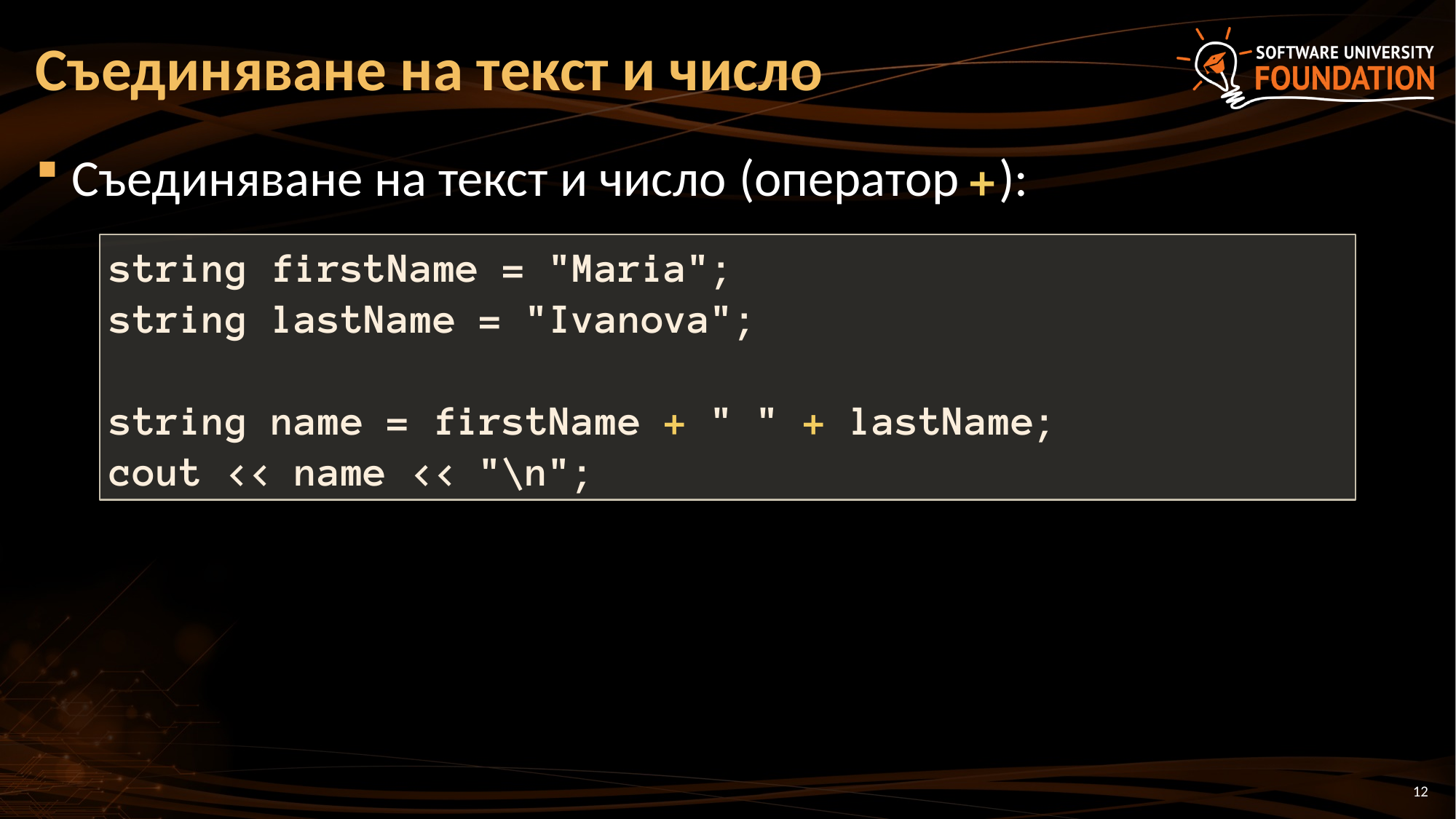

# Съединяване на текст и число
Съединяване на текст и число (оператор +):
string firstName = "Maria";
string lastName = "Ivanova";

string name = firstName + " " + lastName;
cout << name << "\n";
12